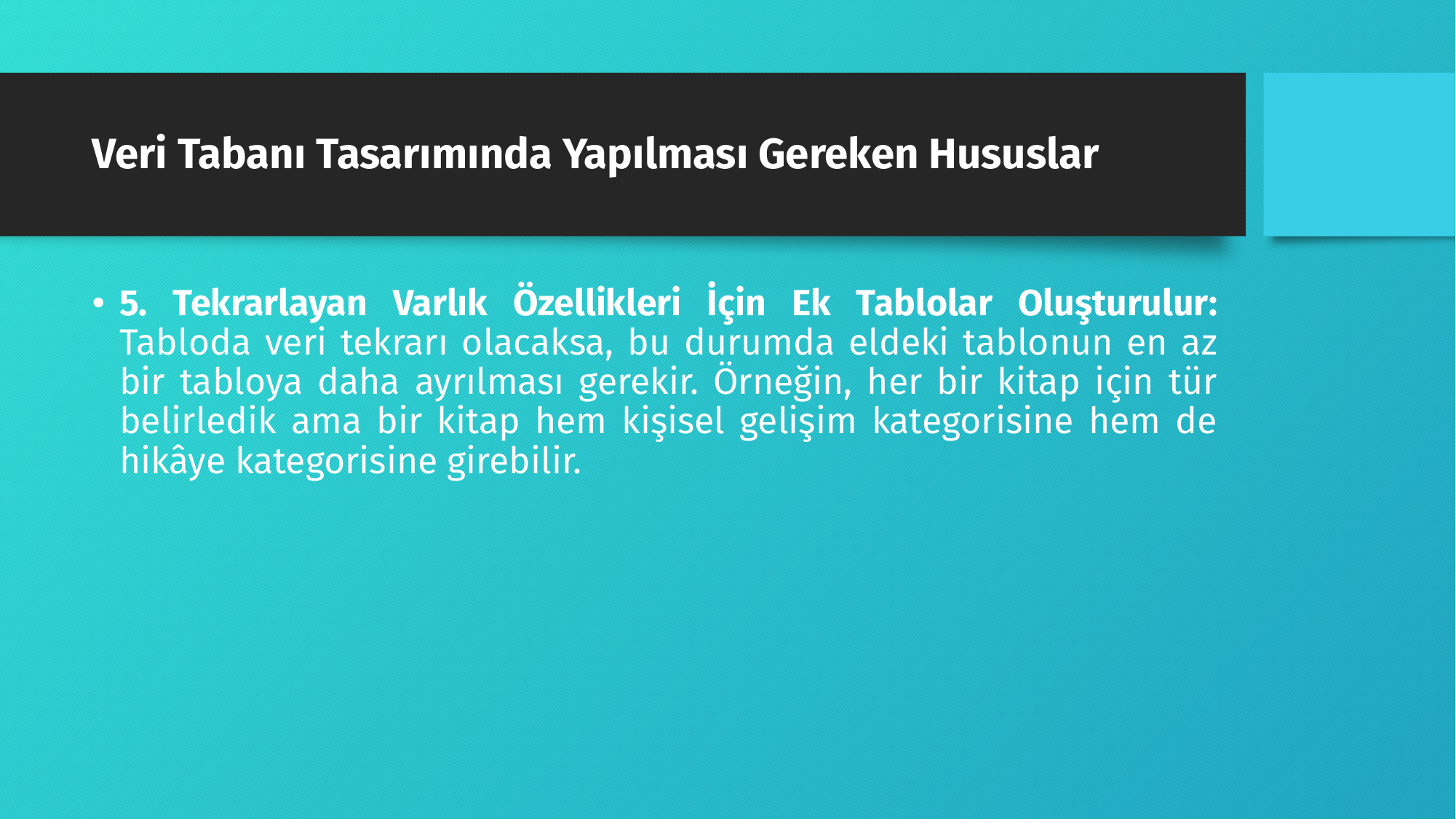

# Veri Tabanı Tasarımında Yapılması Gereken Hususlar
5. Tekrarlayan Varlık Özellikleri İçin Ek Tablolar Oluşturulur: Tabloda veri tekrarı olacaksa, bu durumda eldeki tablonun en az bir tabloya daha ayrılması gerekir. Örneğin, her bir kitap için tür belirledik ama bir kitap hem kişisel gelişim kategorisine hem de hikâye kategorisine girebilir.